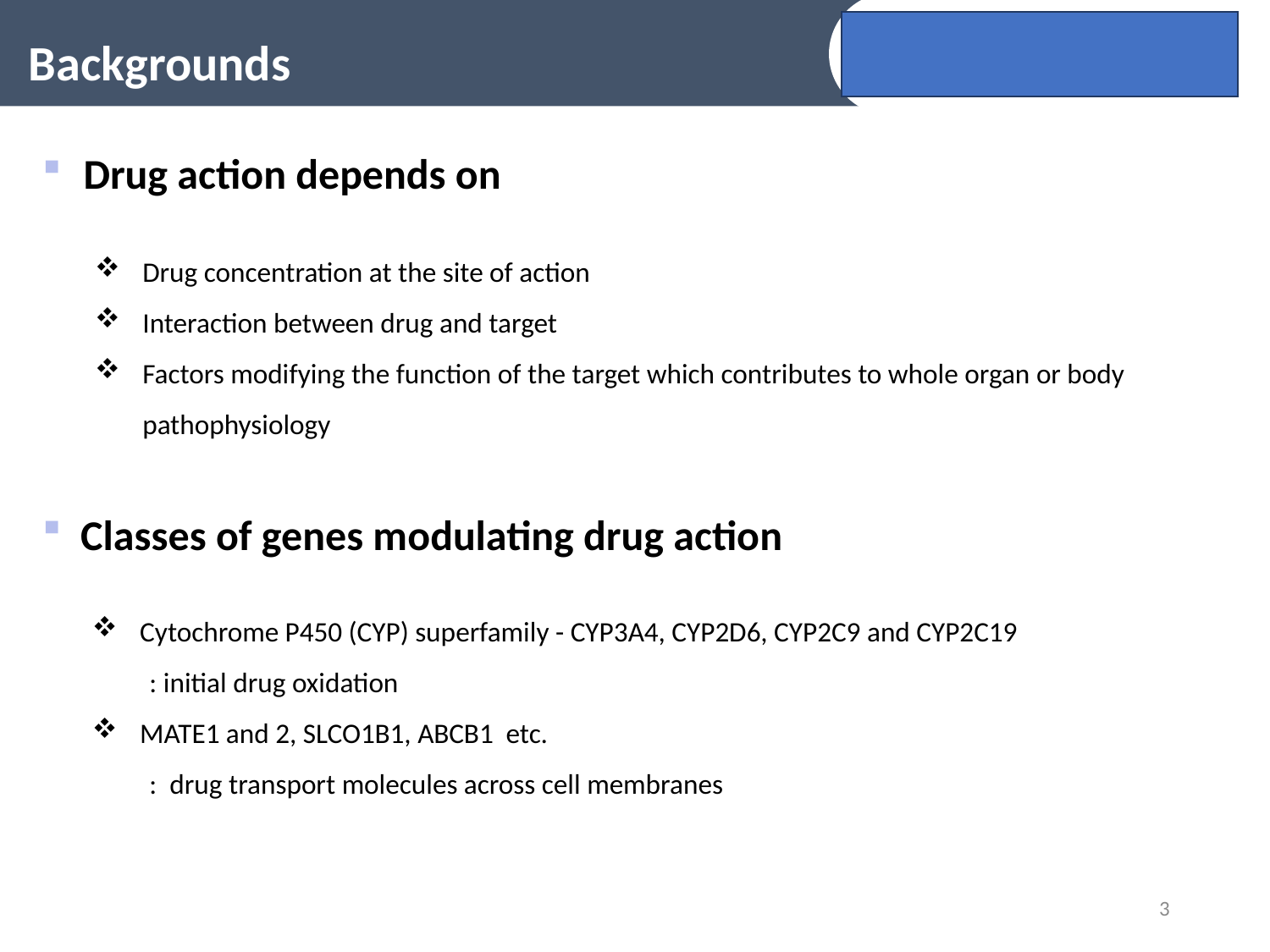

Backgrounds

 Drug action depends on
Drug concentration at the site of action
Interaction between drug and target
Factors modifying the function of the target which contributes to whole organ or body pathophysiology

  Classes of genes modulating drug action
Cytochrome P450 (CYP) superfamily - CYP3A4, CYP2D6, CYP2C9 and CYP2C19
         : initial drug oxidation
MATE1 and 2, SLCO1B1, ABCB1  etc.
         :  drug transport molecules across cell membranes

3